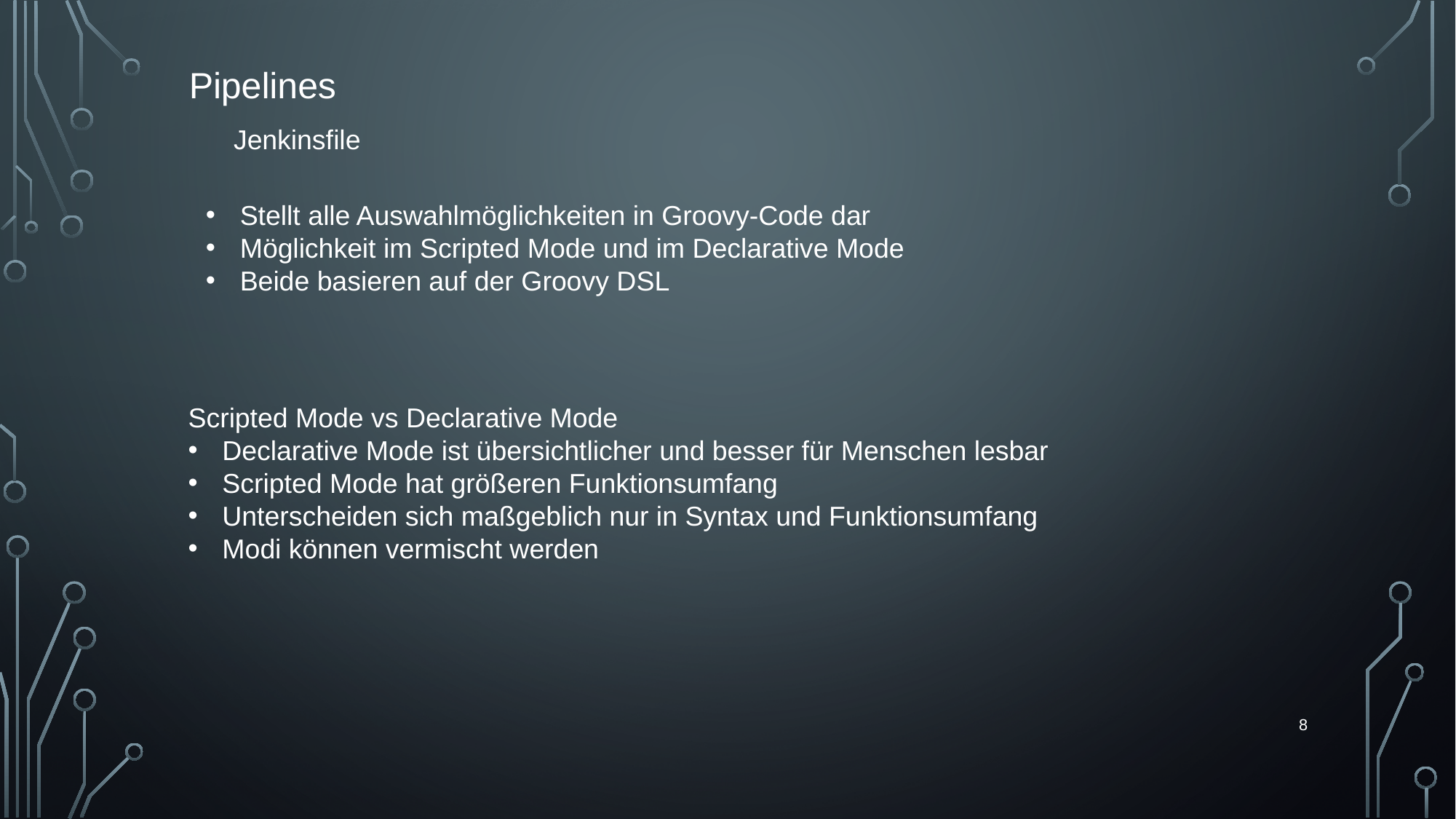

Pipelines
Jenkinsfile
Stellt alle Auswahlmöglichkeiten in Groovy-Code dar
Möglichkeit im Scripted Mode und im Declarative Mode
Beide basieren auf der Groovy DSL

Scripted Mode vs Declarative Mode
Declarative Mode ist übersichtlicher und besser für Menschen lesbar
Scripted Mode hat größeren Funktionsumfang
Unterscheiden sich maßgeblich nur in Syntax und Funktionsumfang
Modi können vermischt werden
8